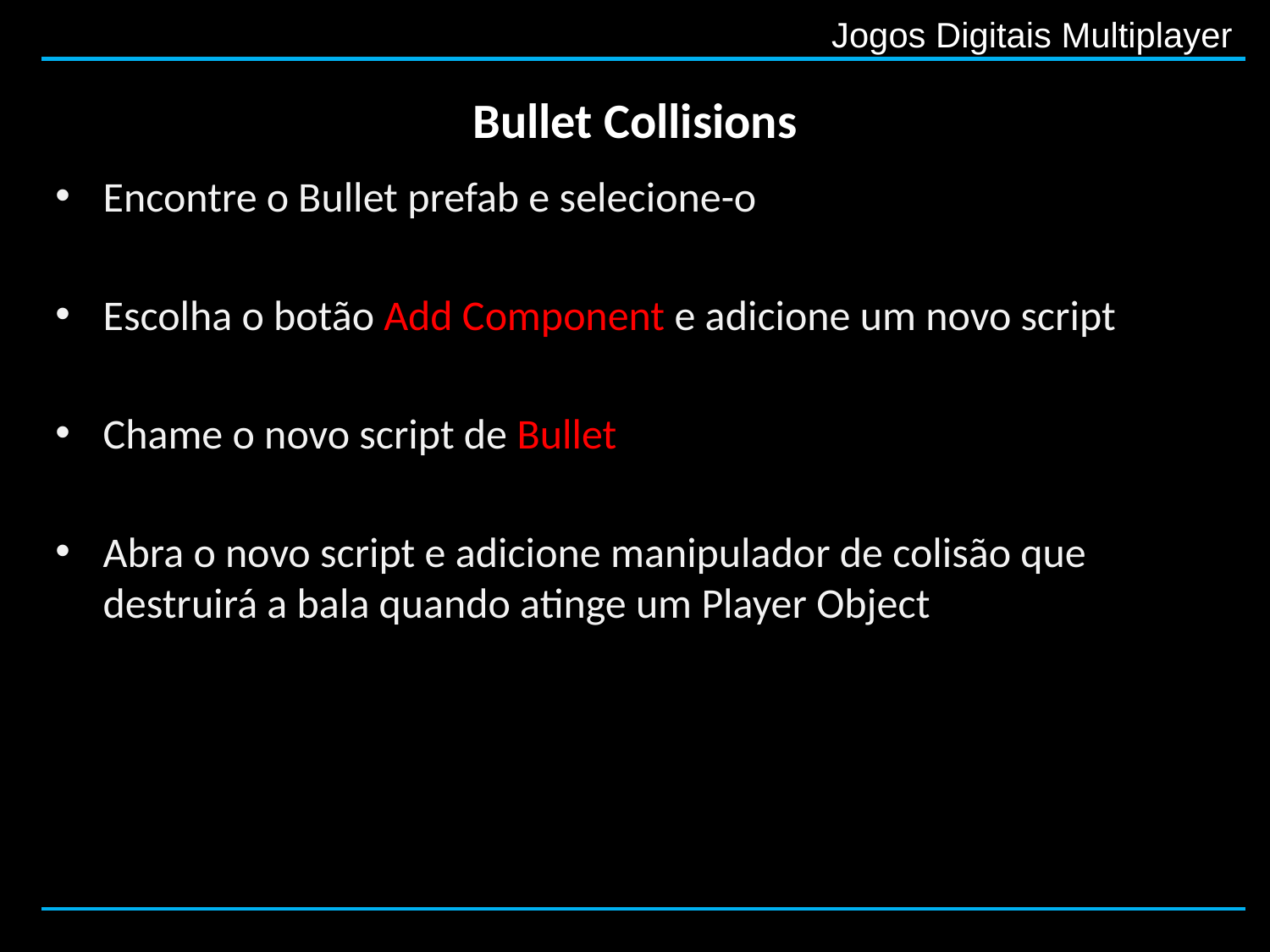

# Bullet Collisions
Encontre o Bullet prefab e selecione-o

Escolha o botão Add Component e adicione um novo script

Chame o novo script de Bullet

Abra o novo script e adicione manipulador de colisão que destruirá a bala quando atinge um Player Object